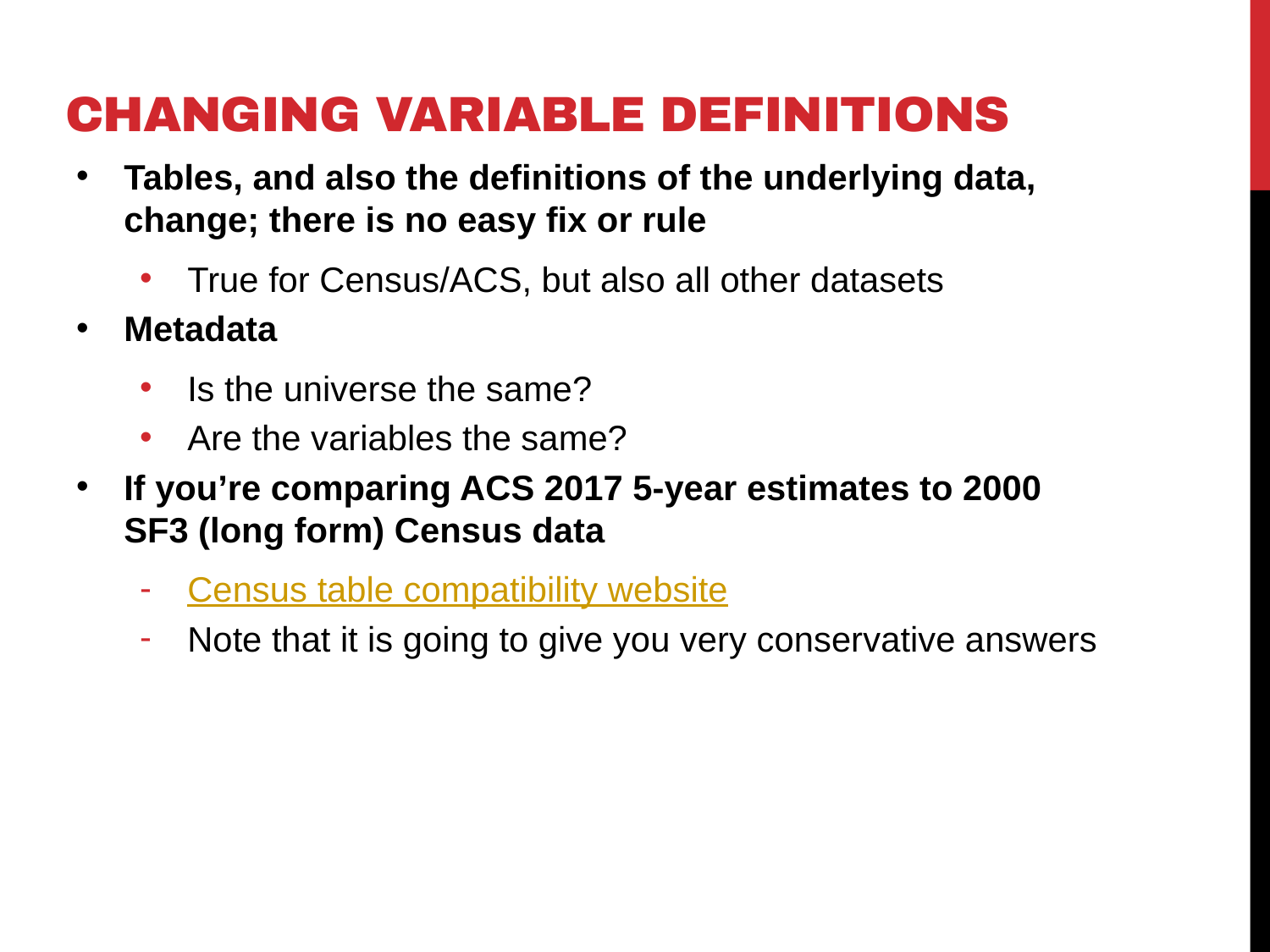

# Changing Variable definitions
Tables, and also the definitions of the underlying data, change; there is no easy fix or rule
True for Census/ACS, but also all other datasets
Metadata
Is the universe the same?
Are the variables the same?
If you’re comparing ACS 2017 5-year estimates to 2000 SF3 (long form) Census data
Census table compatibility website
Note that it is going to give you very conservative answers